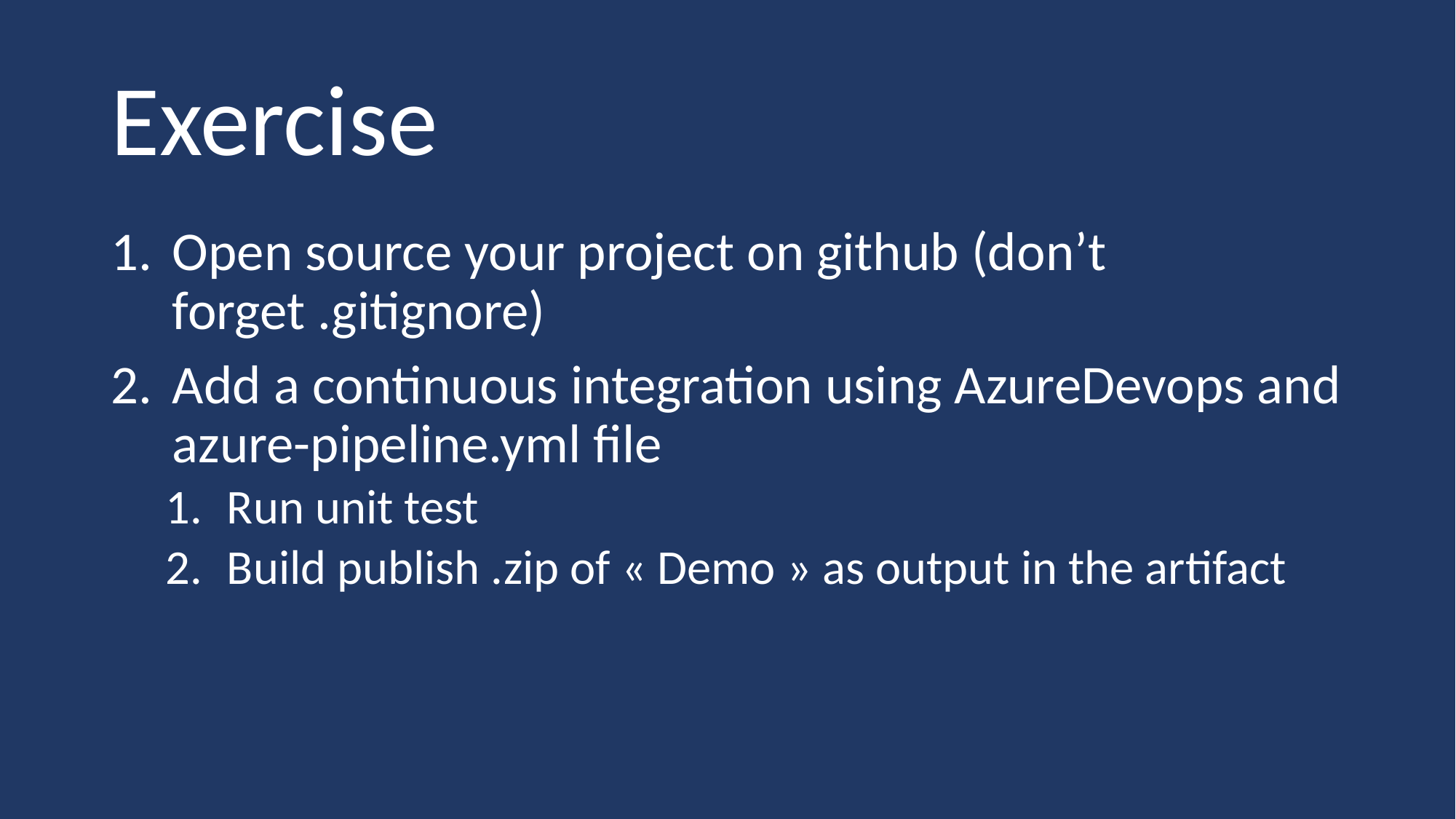

# Exercise
Open source your project on github (don’t forget .gitignore)
Add a continuous integration using AzureDevops and azure-pipeline.yml file
Run unit test
Build publish .zip of « Demo » as output in the artifact